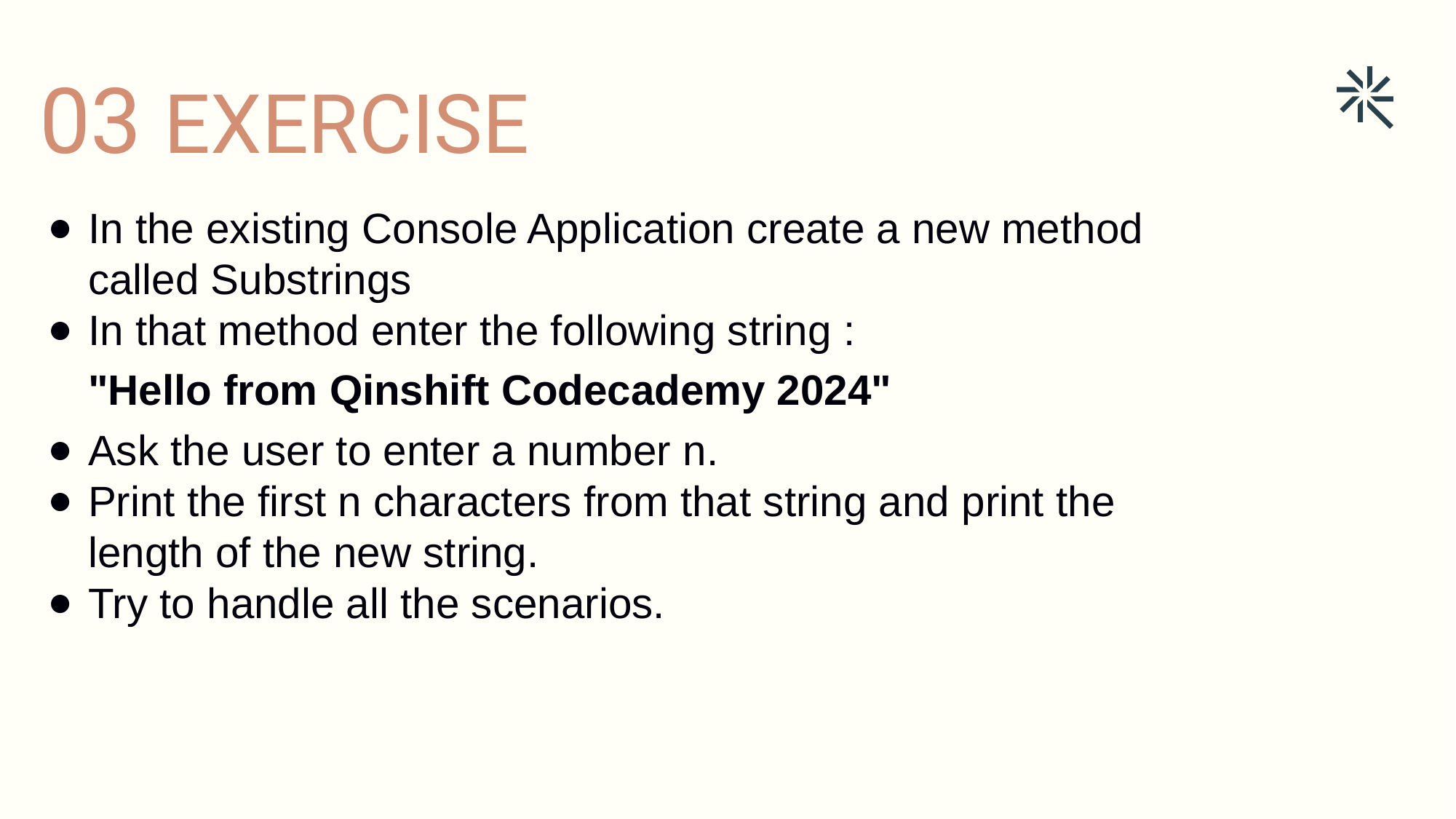

03 EXERCISE
In the existing Console Application create a new method called Substrings
In that method enter the following string :
"Hello from Qinshift Codecademy 2024"
Ask the user to enter a number n.
Print the first n characters from that string and print the length of the new string.
Try to handle all the scenarios.